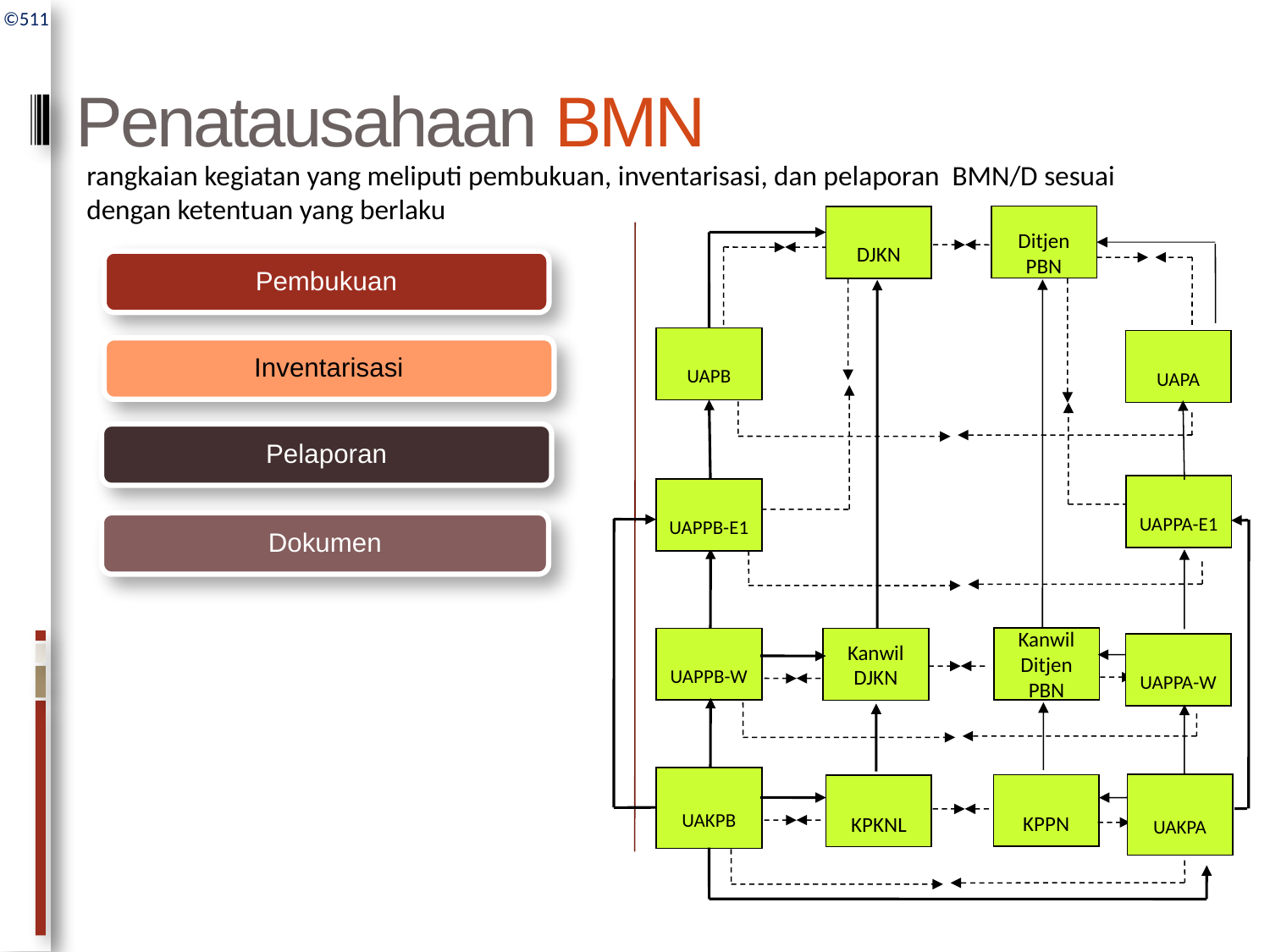

# Penatausahaan BMN
rangkaian kegiatan yang meliputi pembukuan, inventarisasi, dan pelaporan  BMN/D sesuai dengan ketentuan yang berlaku

Ditjen PBN

DJKN

UAPB

UAPA

UAPPA-E1

UAPPB-E1

Kanwil Ditjen PBN

UAPPB-W
Kanwil DJKN

UAPPA-W

UAKPB

UAKPA

KPPN

KPKNL

Pembukuan
Inventarisasi
Pelaporan
Dokumen